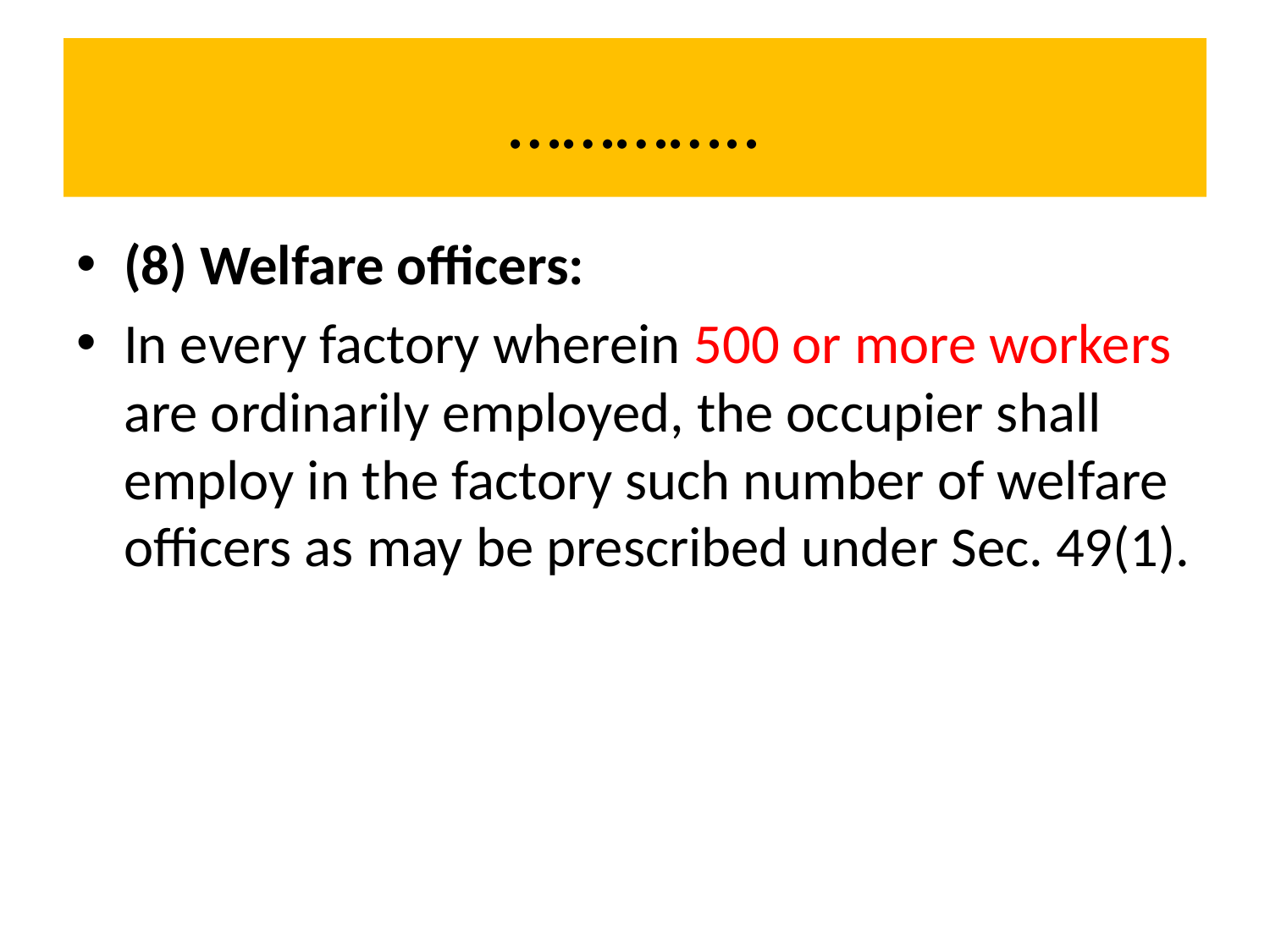

# …………..
(8) Welfare officers:
In every factory wherein 500 or more workers are ordinarily employed, the occupier shall employ in the factory such number of welfare officers as may be prescribed under Sec. 49(1).